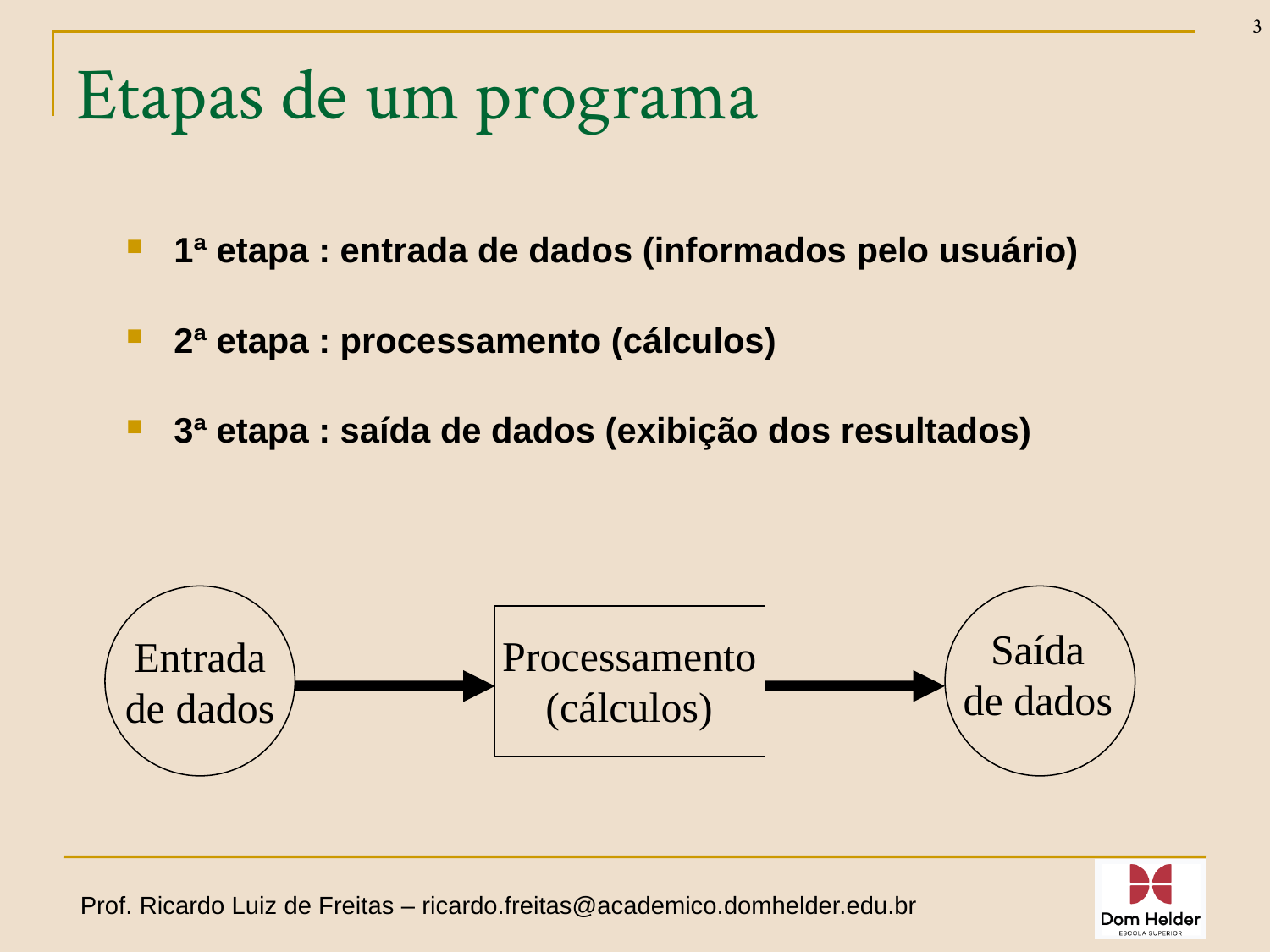

3
# Etapas de um programa
1ª etapa : entrada de dados (informados pelo usuário)

2ª etapa : processamento (cálculos)

3ª etapa : saída de dados (exibição dos resultados)
Entrada
de dados

Saída
de dados

Processamento
(cálculos)